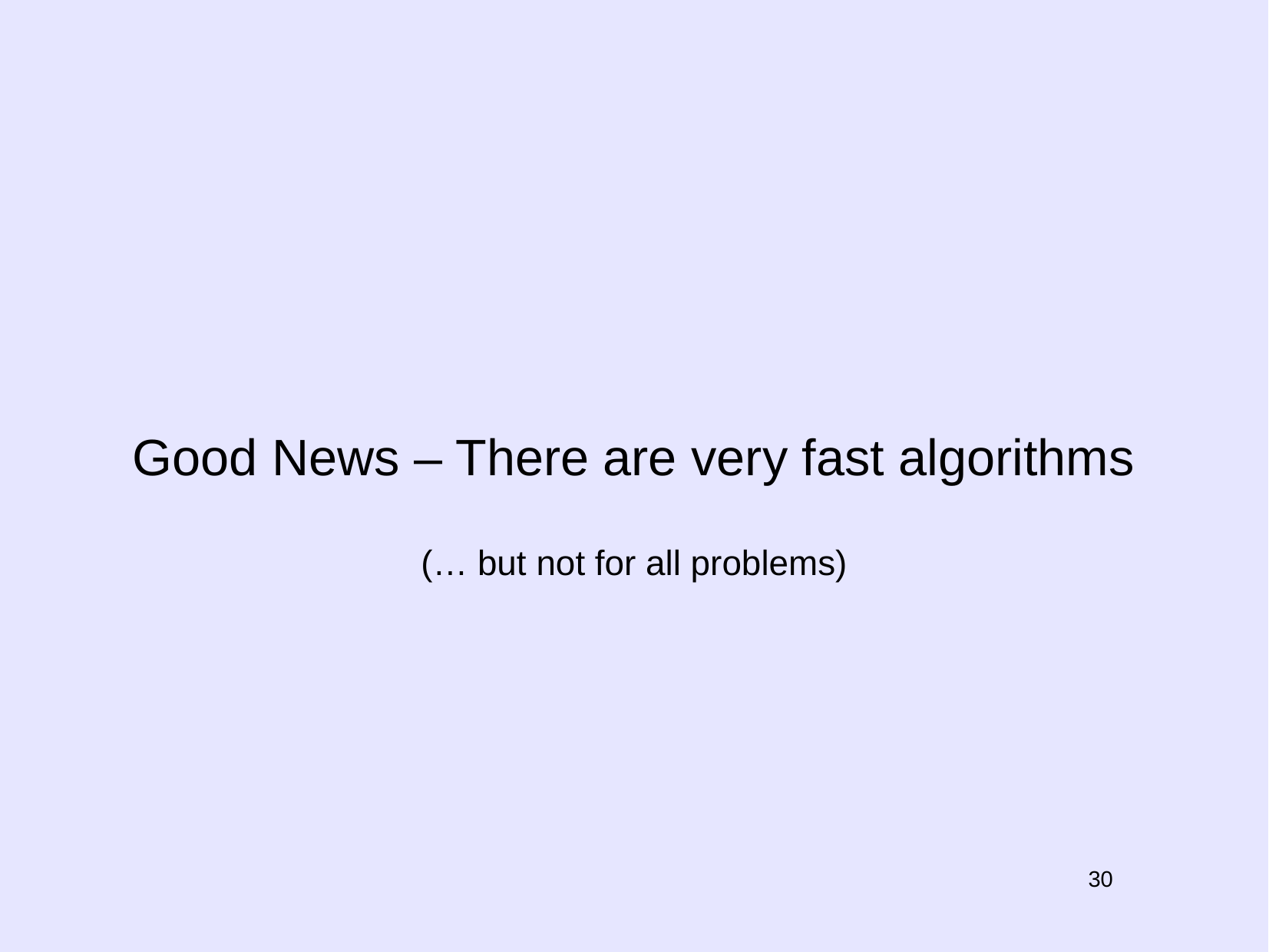

Good News – There are very fast algorithms

(… but not for all problems)
30